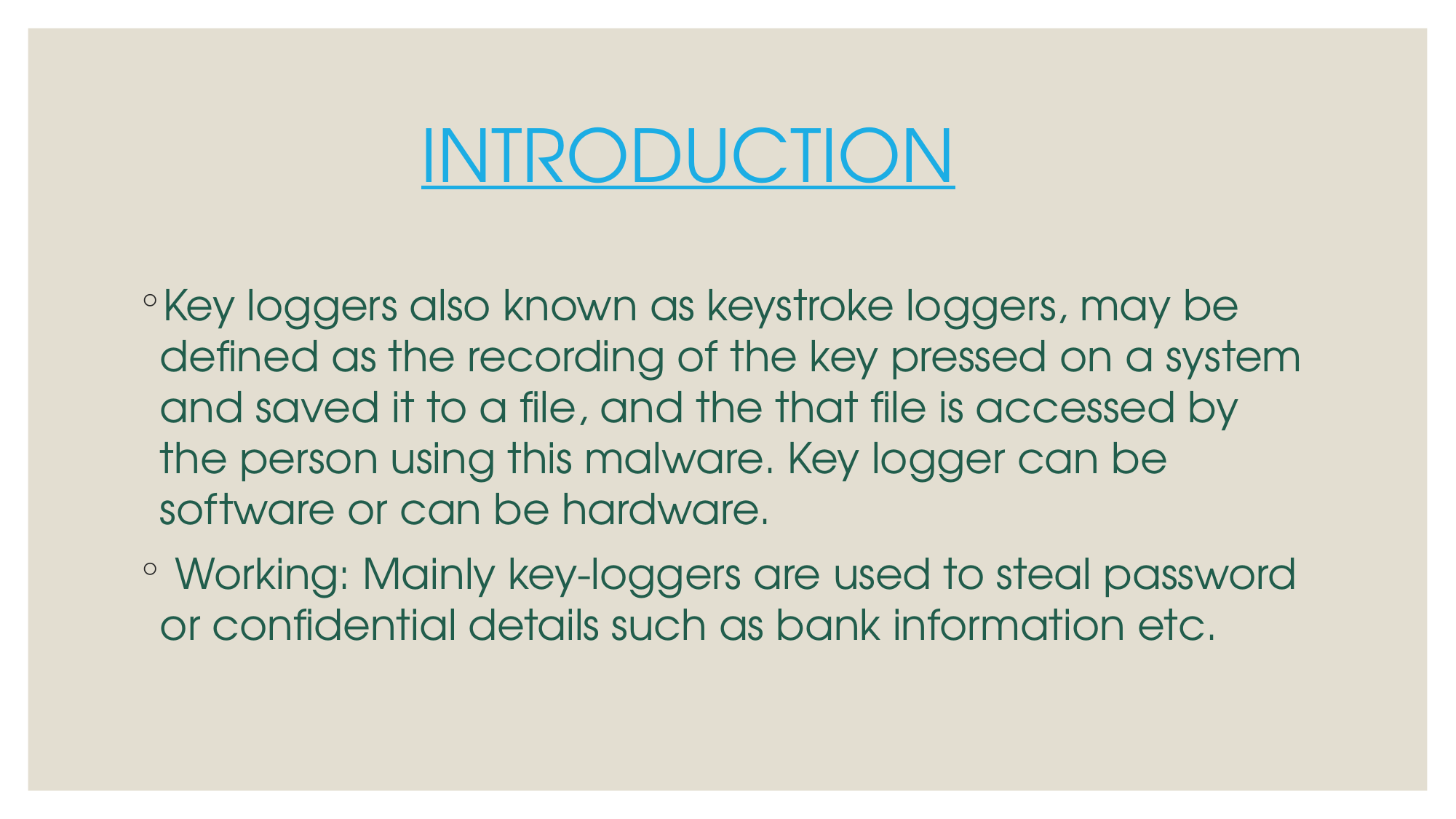

# INTRODUCTION
Key loggers also known as keystroke loggers, may be defined as the recording of the key pressed on a system and saved it to a file, and the that file is accessed by the person using this malware. Key logger can be software or can be hardware.
 Working: Mainly key-loggers are used to steal password or confidential details such as bank information etc.